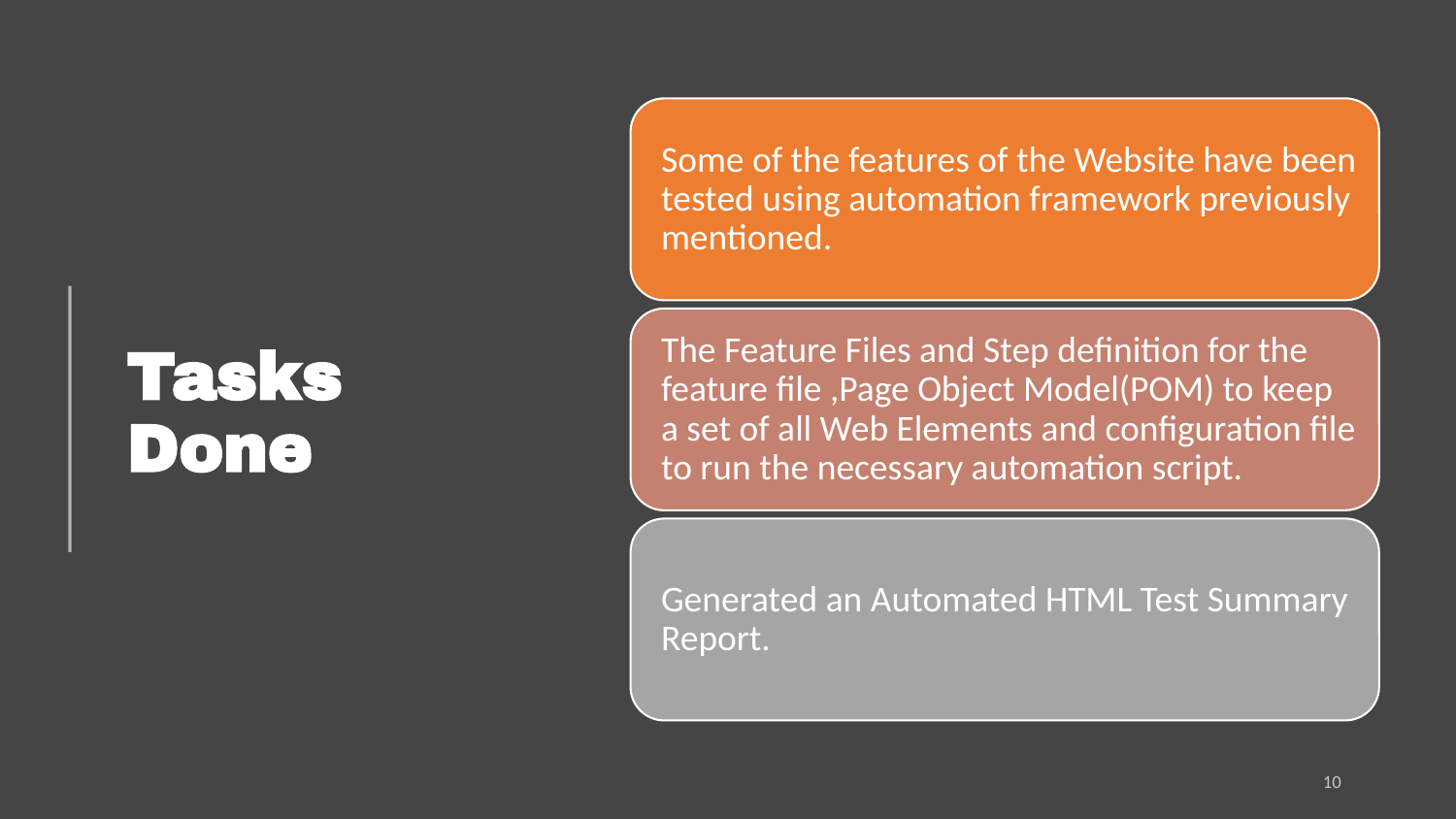

Some of the features of the Website have been tested using automation framework previously mentioned.
The Feature Files and Step definition for the feature file ,Page Object Model(POM) to keep a set of all Web Elements and configuration file to run the necessary automation script.
Generated an Automated HTML Test Summary Report.
# Tasks Done
10